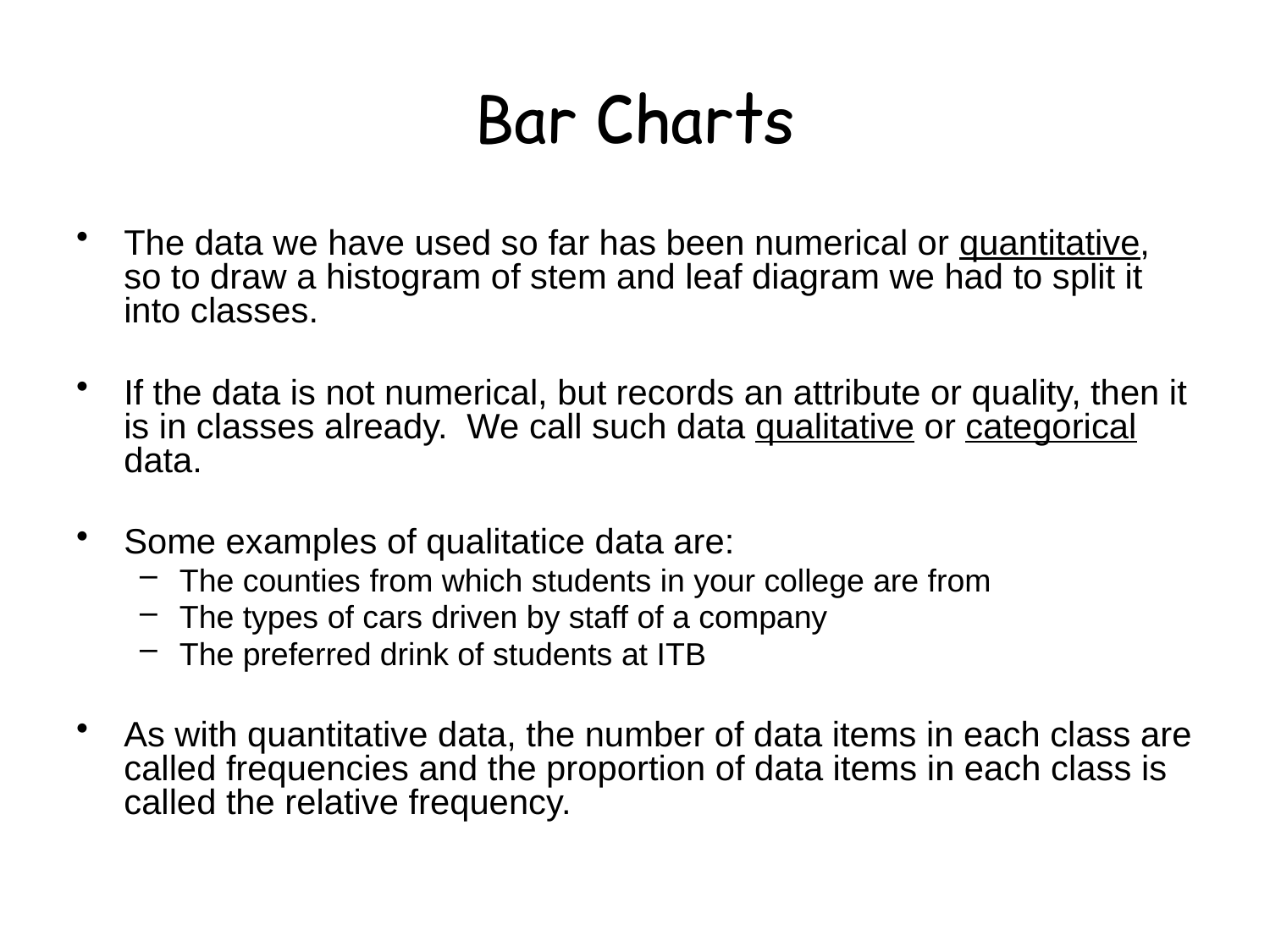

# Bar Charts
The data we have used so far has been numerical or quantitative, so to draw a histogram of stem and leaf diagram we had to split it into classes.

If the data is not numerical, but records an attribute or quality, then it is in classes already.  We call such data qualitative or categorical data.

Some examples of qualitatice data are:
The counties from which students in your college are from
The types of cars driven by staff of a company
The preferred drink of students at ITB

As with quantitative data, the number of data items in each class are called frequencies and the proportion of data items in each class is called the relative frequency.